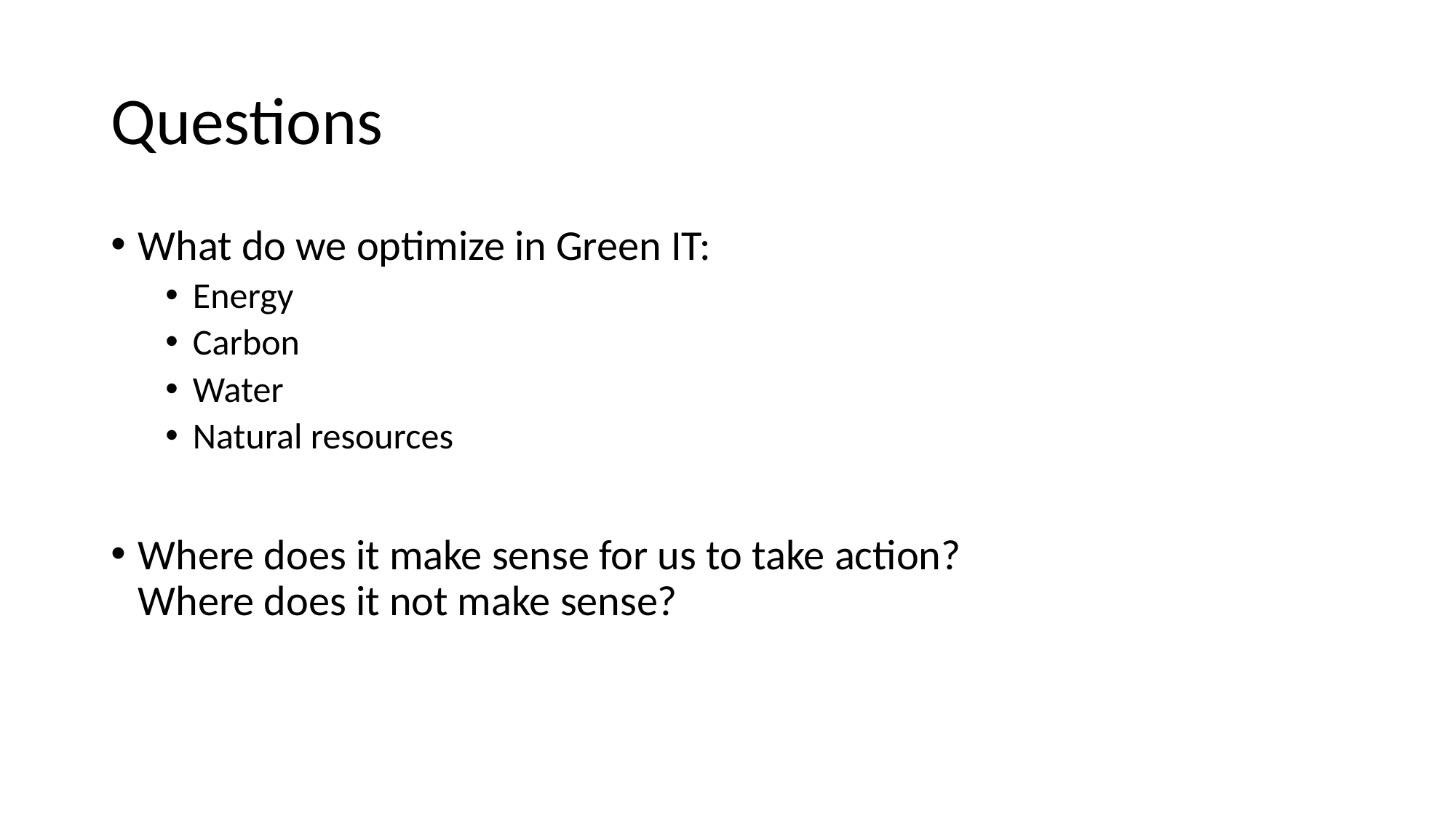

# Questions
What do we optimize in Green IT:
Energy
Carbon
Water
Natural resources

Where does it make sense for us to take action?
Where does it not make sense?